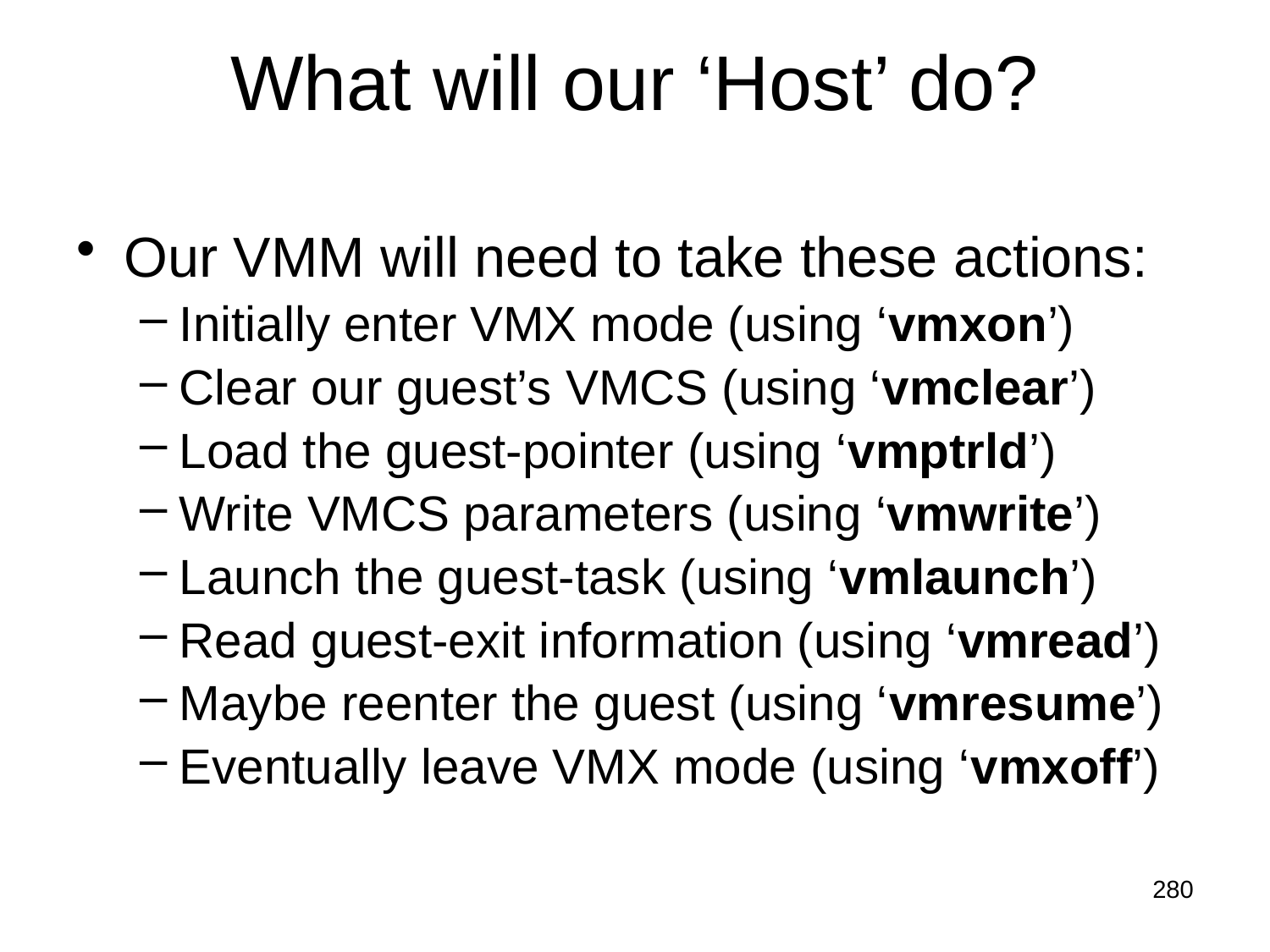

# What will our ‘Host’ do?
Our VMM will need to take these actions:
Initially enter VMX mode (using ‘vmxon’)
Clear our guest’s VMCS (using ‘vmclear’)
Load the guest-pointer (using ‘vmptrld’)
Write VMCS parameters (using ‘vmwrite’)
Launch the guest-task (using ‘vmlaunch’)
Read guest-exit information (using ‘vmread’)
Maybe reenter the guest (using ‘vmresume’)
Eventually leave VMX mode (using ‘vmxoff’)
280